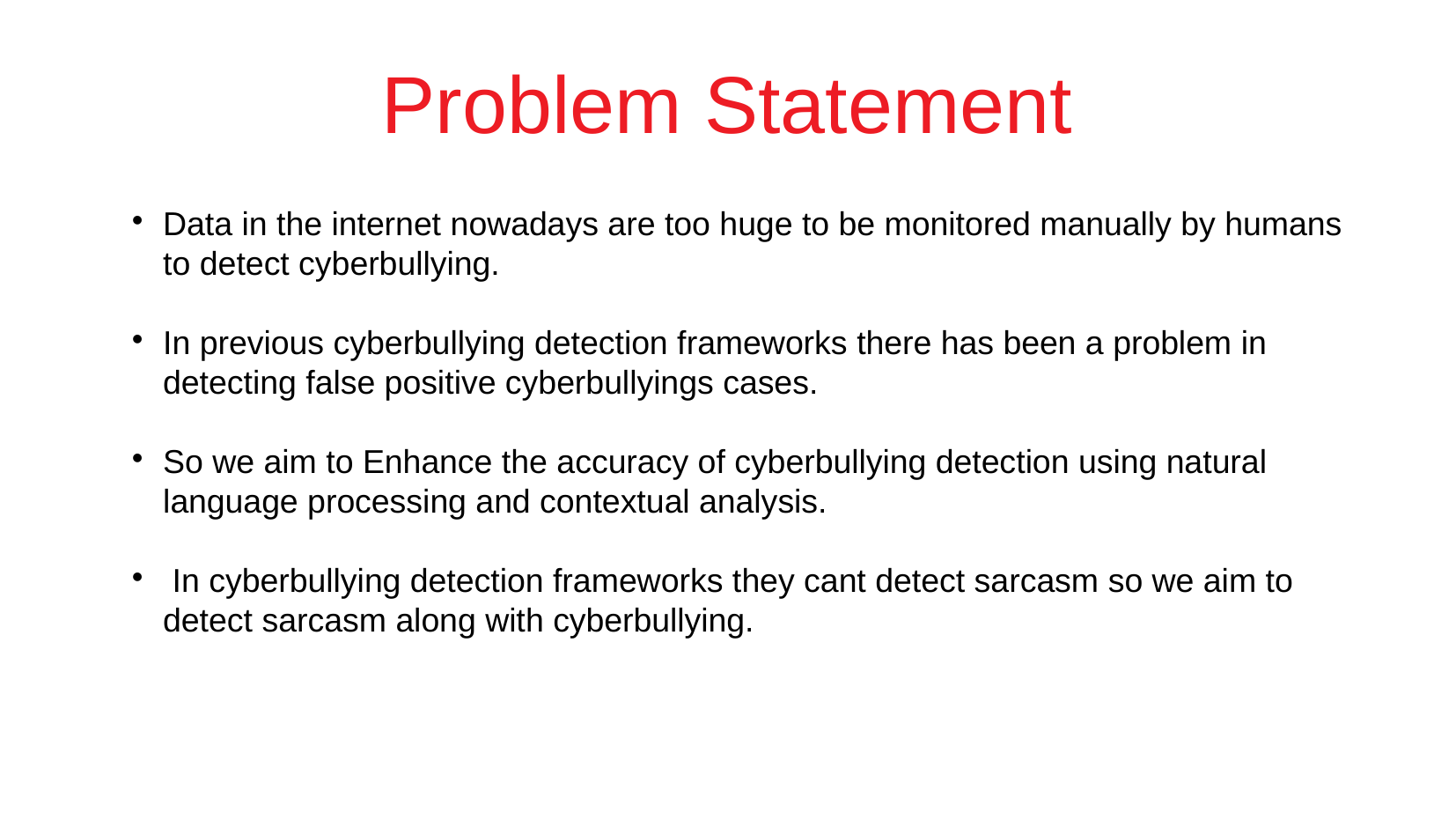

Problem Statement
Data in the internet nowadays are too huge to be monitored manually by humans to detect cyberbullying.

In previous cyberbullying detection frameworks there has been a problem in detecting false positive cyberbullyings cases.

So we aim to Enhance the accuracy of cyberbullying detection using natural language processing and contextual analysis.

 In cyberbullying detection frameworks they cant detect sarcasm so we aim to detect sarcasm along with cyberbullying.